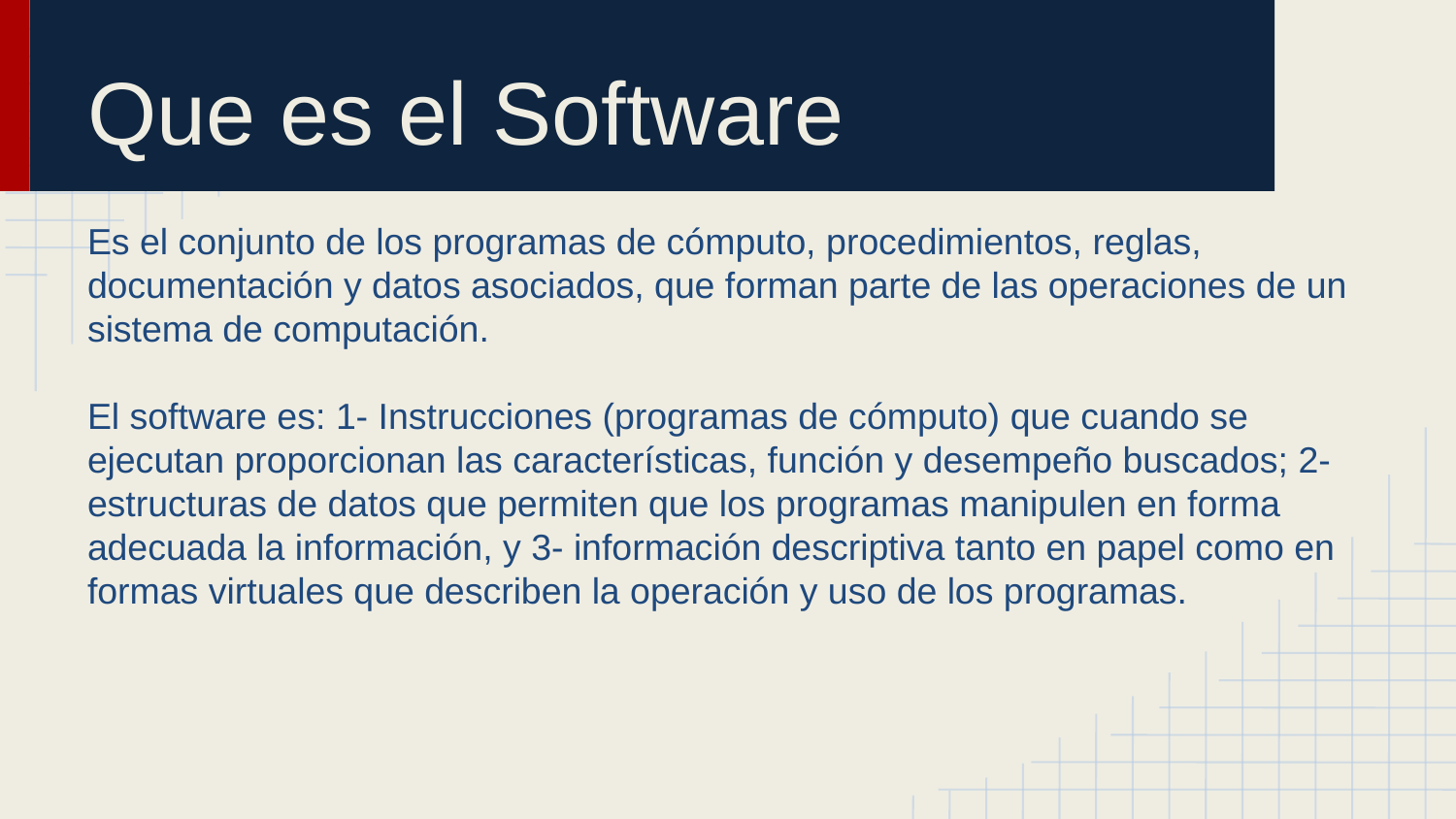

# Que es el Software
Es el conjunto de los programas de cómputo, procedimientos, reglas, documentación y datos asociados, que forman parte de las operaciones de un sistema de computación.

El software es: 1- Instrucciones (programas de cómputo) que cuando se ejecutan proporcionan las características, función y desempeño buscados; 2- estructuras de datos que permiten que los programas manipulen en forma adecuada la información, y 3- información descriptiva tanto en papel como en formas virtuales que describen la operación y uso de los programas.